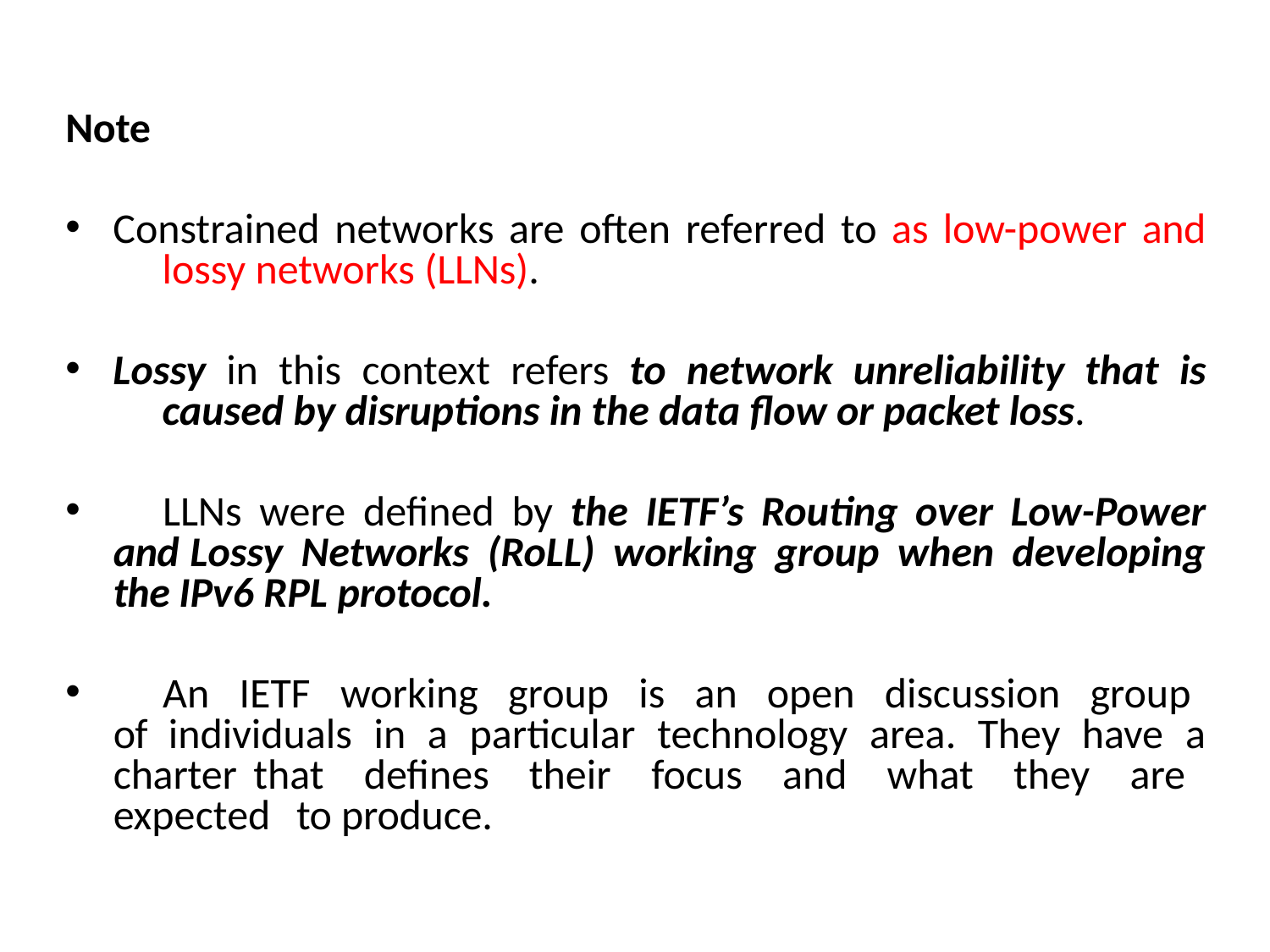

Note

Constrained networks are often referred to as low-power and 	lossy networks (LLNs).

Lossy in this context refers to network unreliability that is 	caused by disruptions in the data flow or packet loss.

	LLNs were defined by the IETF’s Routing over Low-Power and Lossy Networks (RoLL) working group when developing the IPv6 RPL protocol.

	An  IETF  working  group  is  an  open  discussion  group  of individuals in a particular technology area. They have a charter that  defines  their  focus  and  what  they  are  expected  to produce.